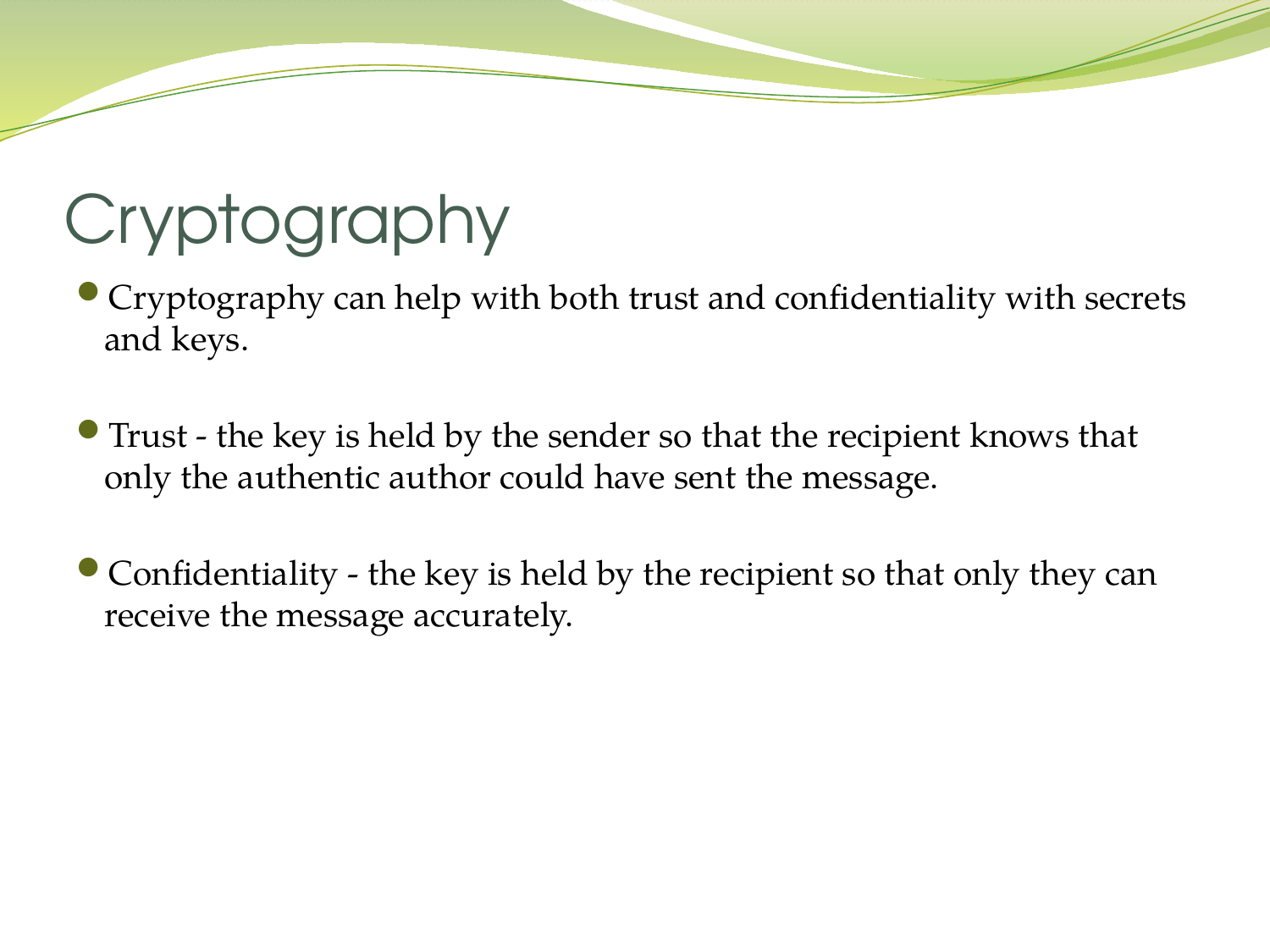

# Cryptography
Cryptography can help with both trust and confidentiality with secrets and keys.

Trust - the key is held by the sender so that the recipient knows that only the authentic author could have sent the message.

Confidentiality - the key is held by the recipient so that only they can receive the message accurately.